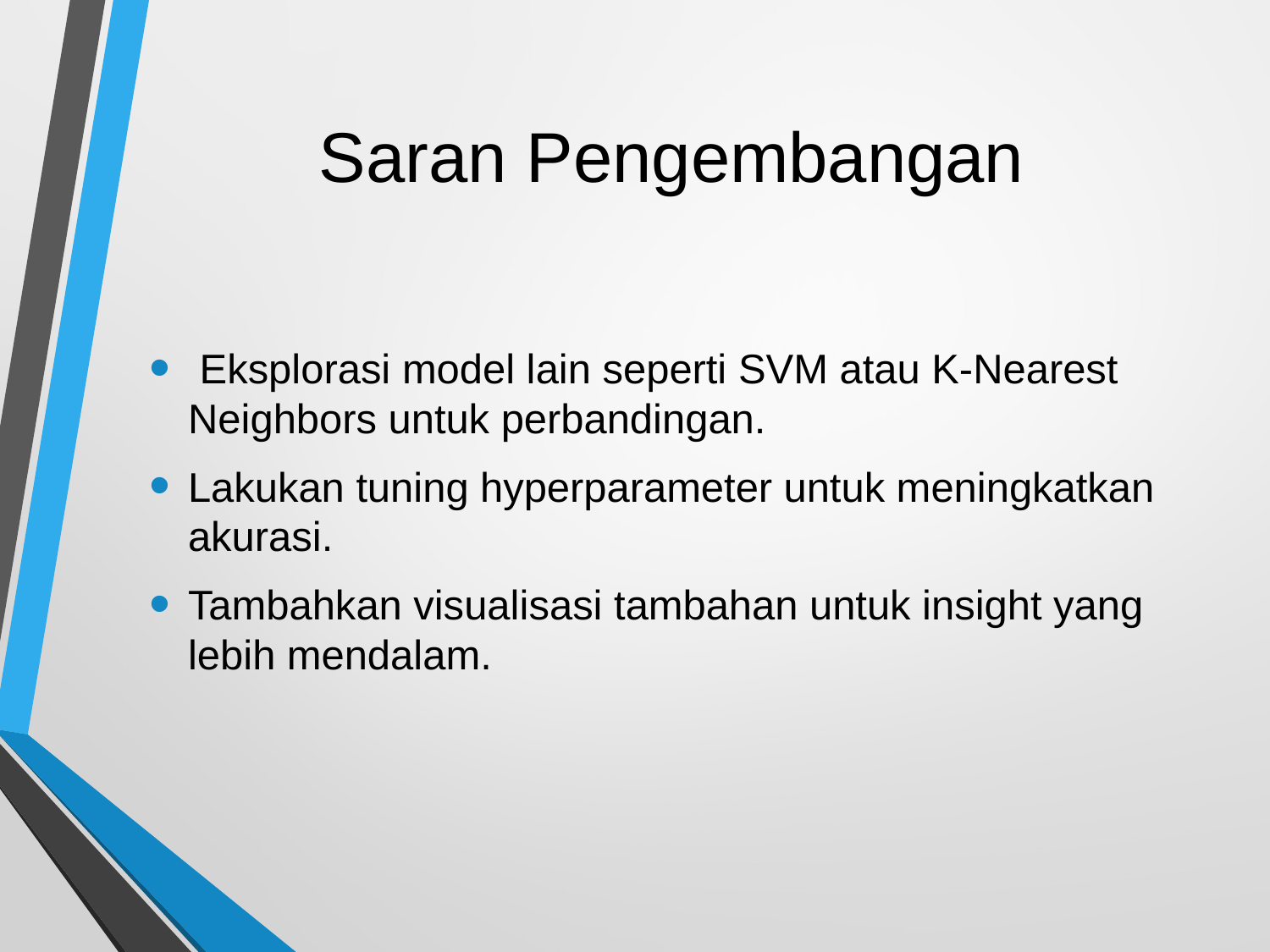

# Saran Pengembangan

 Eksplorasi model lain seperti SVM atau K-Nearest Neighbors untuk perbandingan.
Lakukan tuning hyperparameter untuk meningkatkan akurasi.
Tambahkan visualisasi tambahan untuk insight yang lebih mendalam.